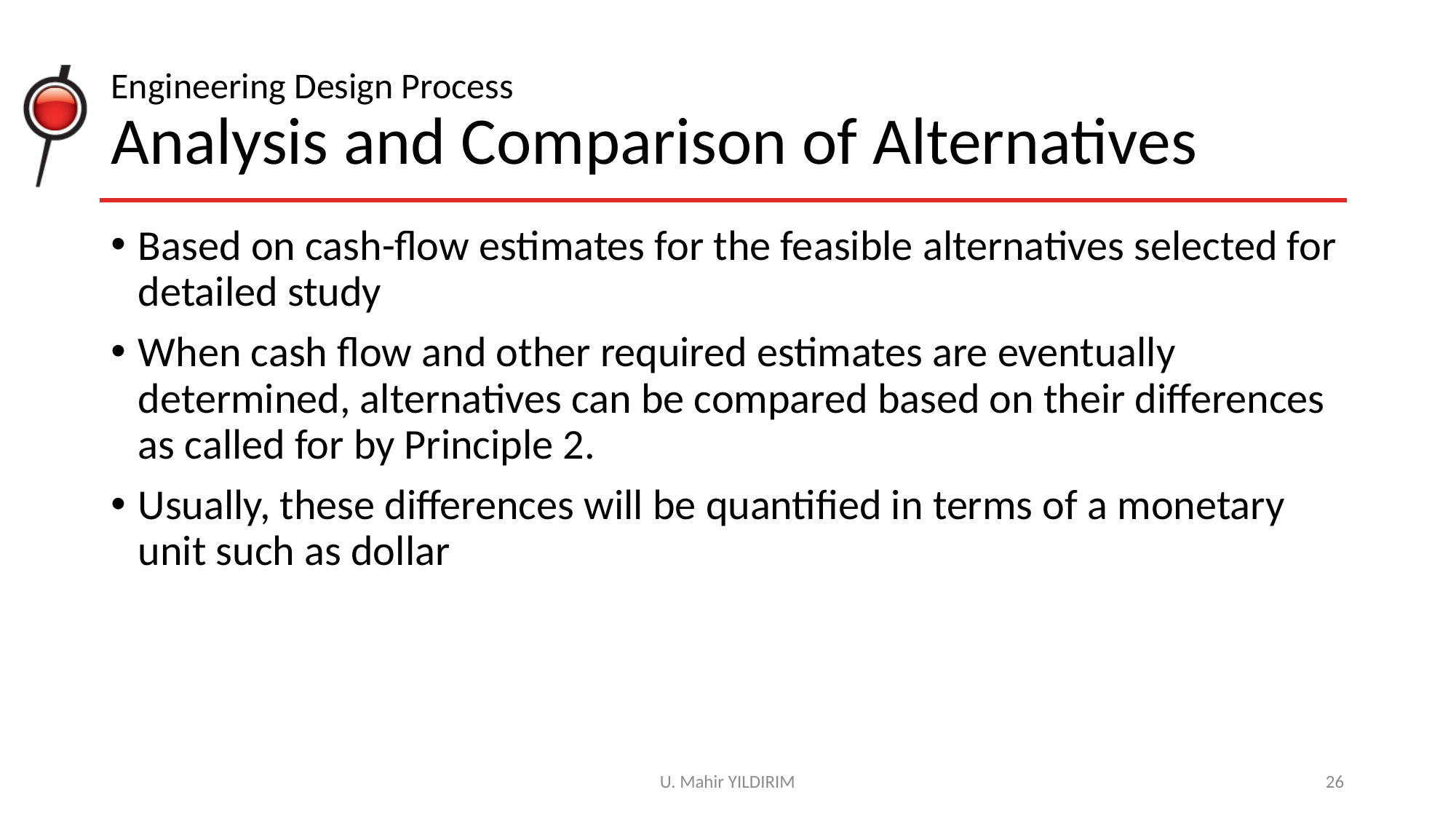

# Engineering Design Process Analysis and Comparison of Alternatives
Based on cash-flow estimates for the feasible alternatives selected for detailed study
When cash flow and other required estimates are eventually determined, alternatives can be compared based on their differences as called for by Principle 2.
Usually, these differences will be quantified in terms of a monetary unit such as dollar
U. Mahir YILDIRIM
26